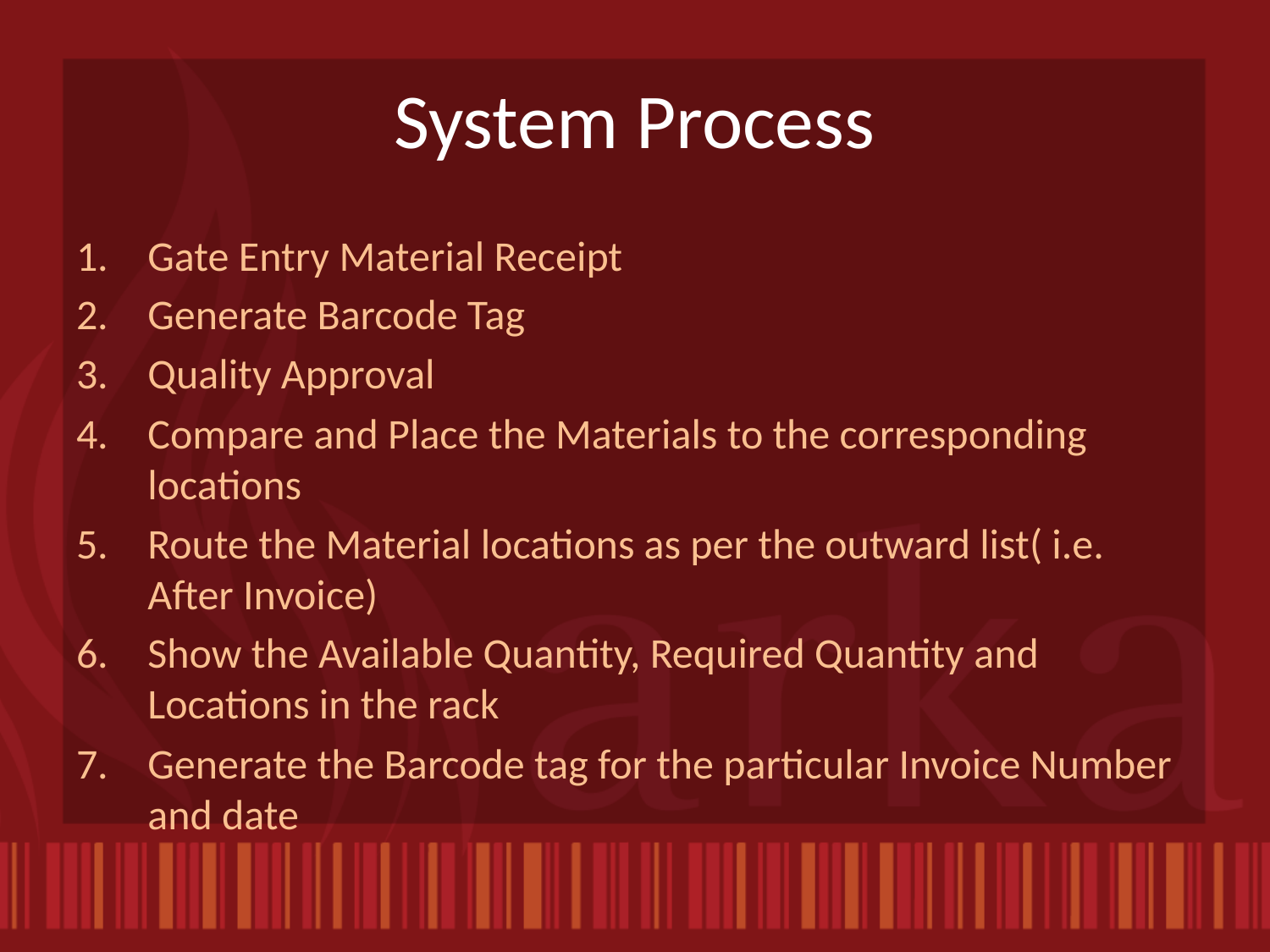

# System Process
Gate Entry Material Receipt
Generate Barcode Tag
Quality Approval
Compare and Place the Materials to the corresponding locations
Route the Material locations as per the outward list( i.e. After Invoice)
Show the Available Quantity, Required Quantity and Locations in the rack
Generate the Barcode tag for the particular Invoice Number and date